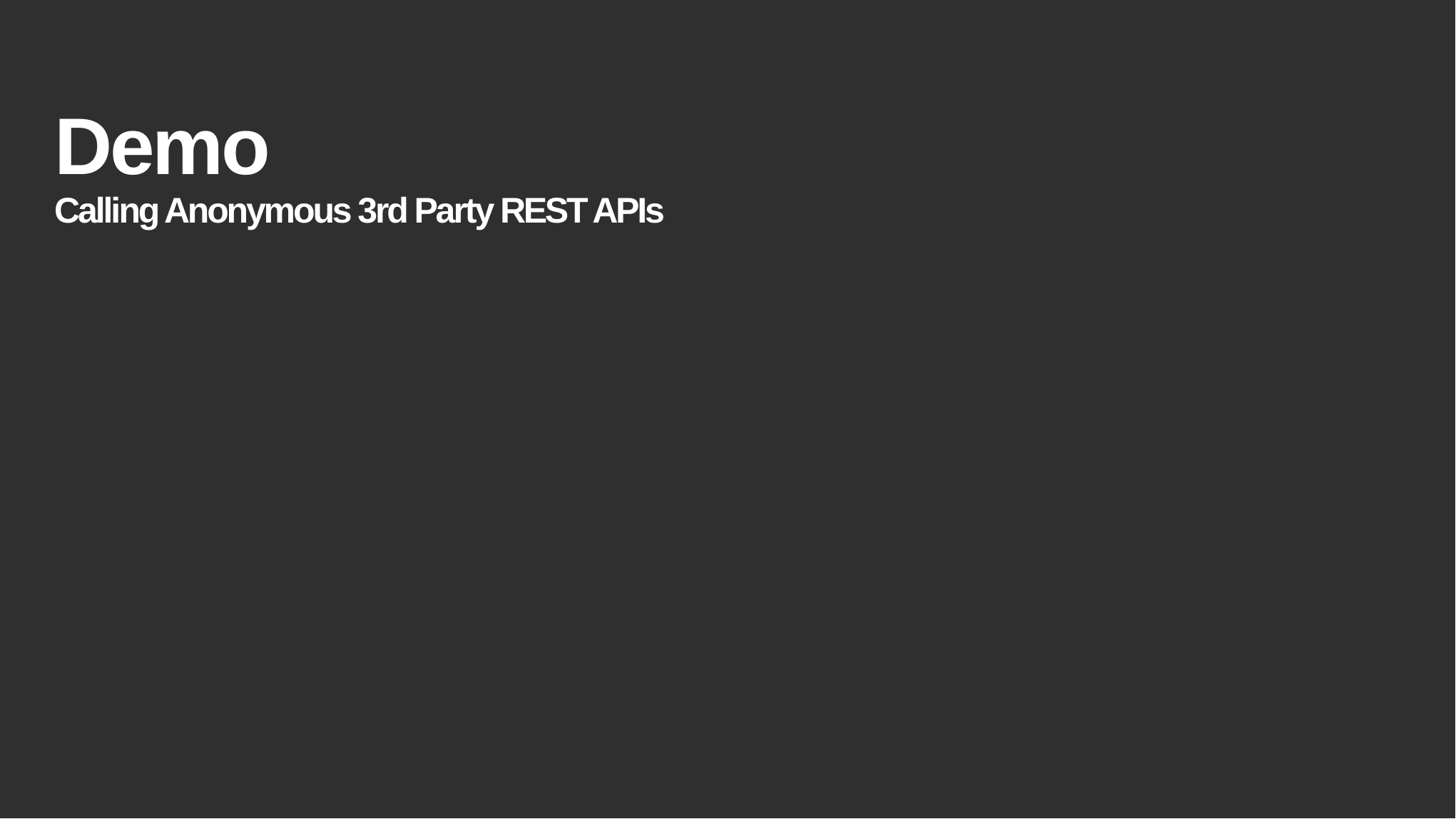

# Demo Calling Anonymous 3rd Party REST APIs